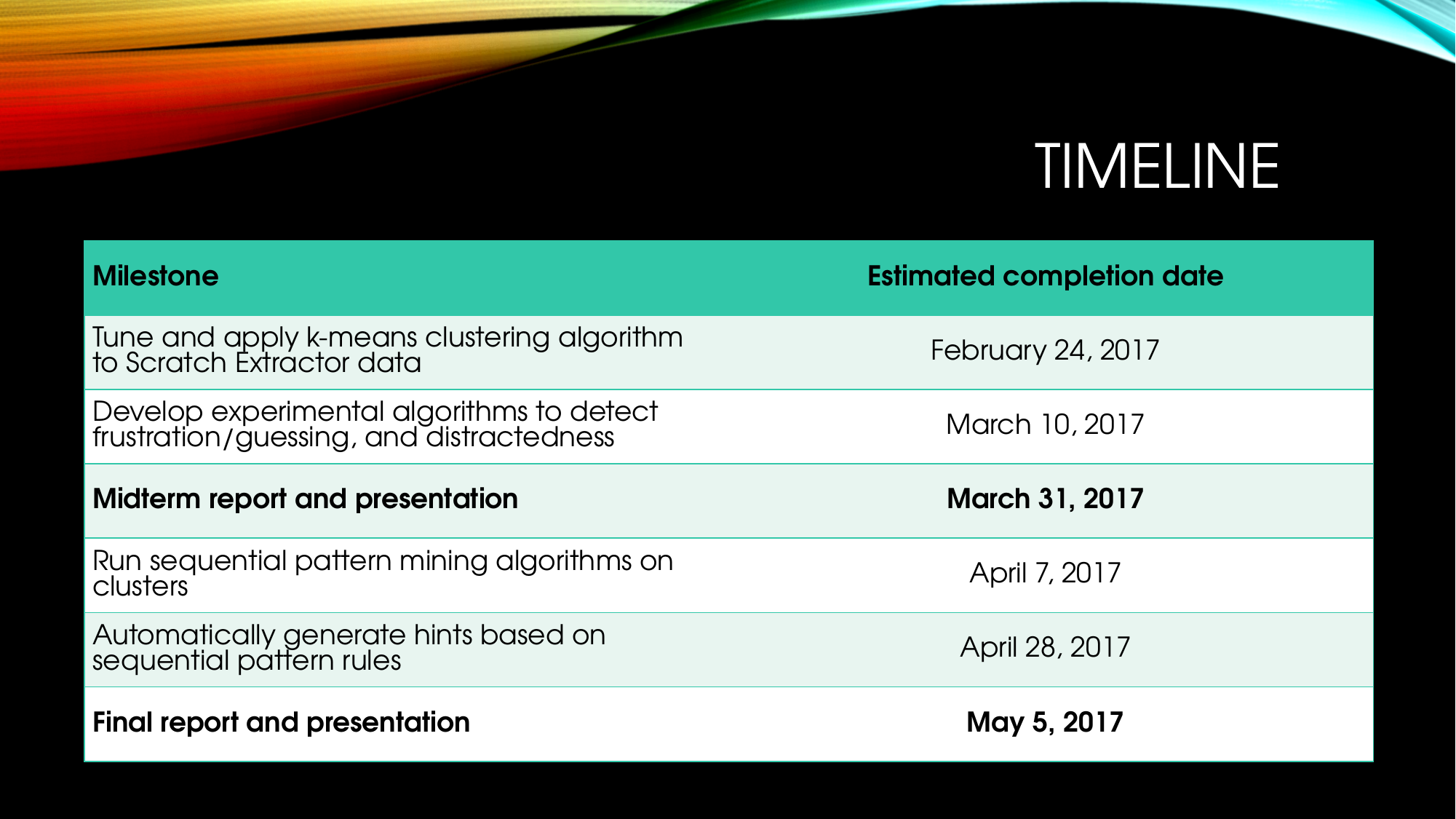

# Timeline
| Milestone | Estimated completion date |
| --- | --- |
| Tune and apply k-means clustering algorithm to Scratch Extractor data | February 24, 2017 |
| Develop experimental algorithms to detect frustration/guessing, and distractedness | March 10, 2017 |
| Midterm report and presentation | March 31, 2017 |
| Run sequential pattern mining algorithms on clusters | April 7, 2017 |
| Automatically generate hints based on sequential pattern rules | April 28, 2017 |
| Final report and presentation | May 5, 2017 |